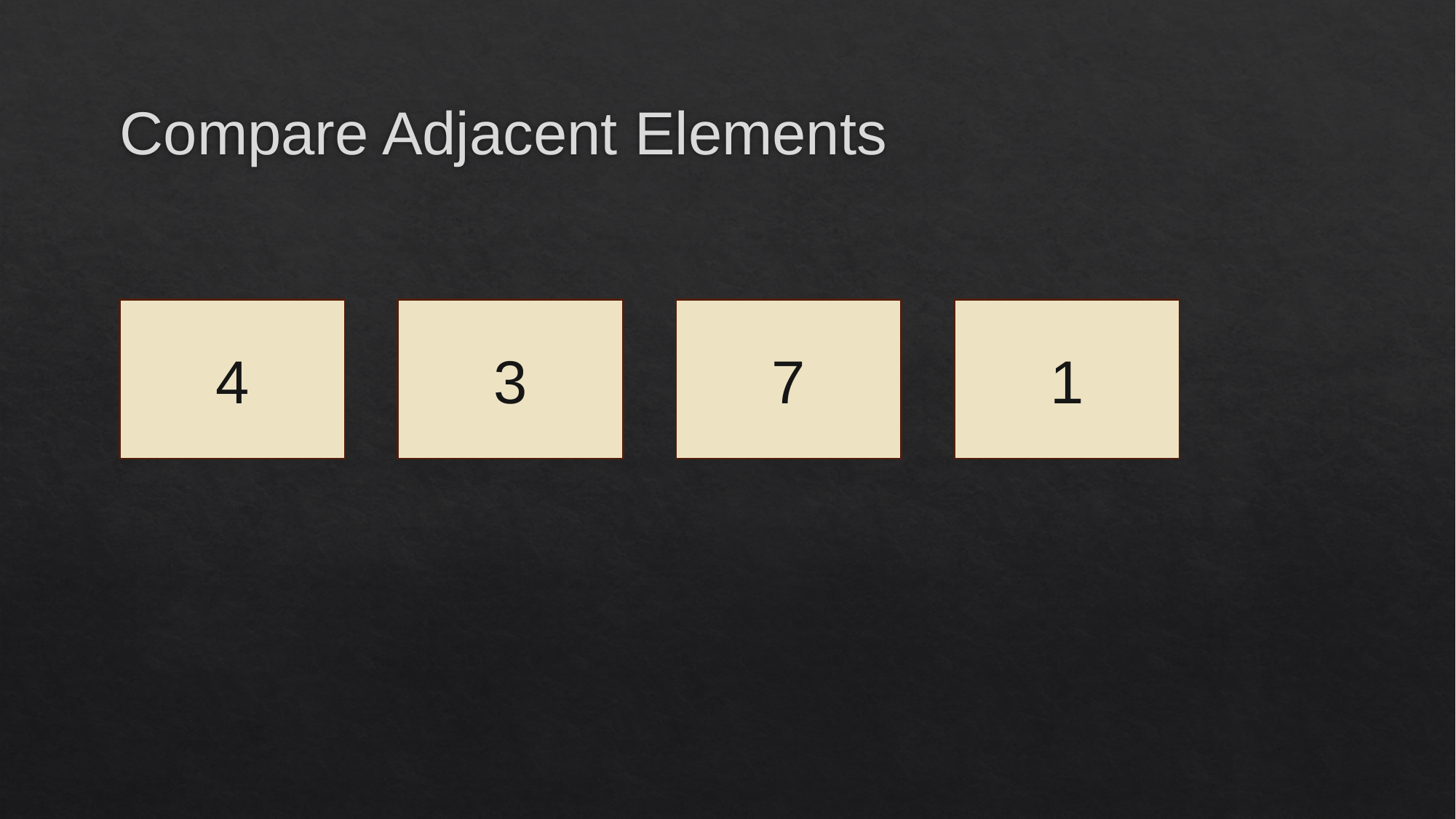

# Compare Adjacent Elements
4
3
7
1